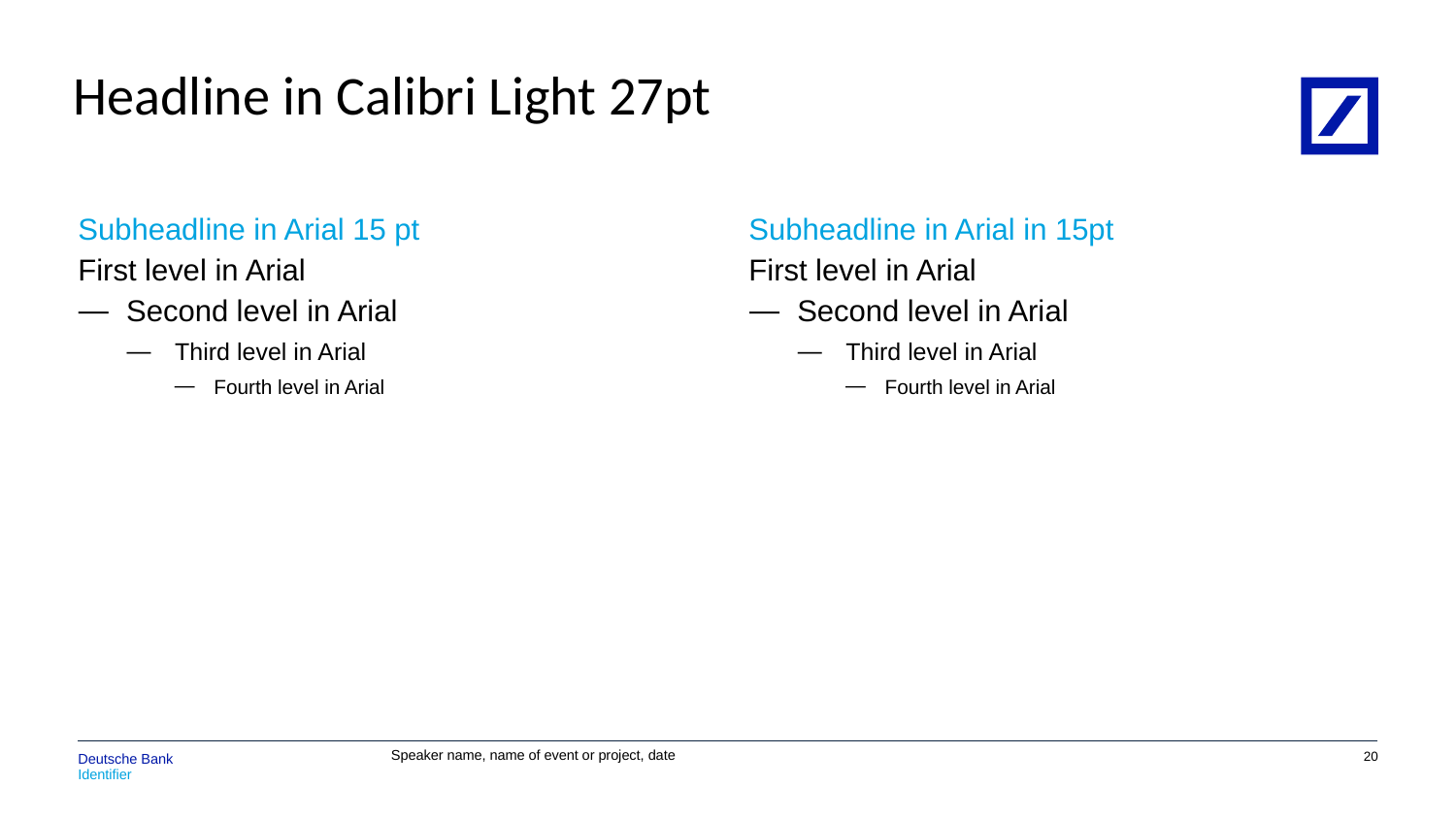

# Headline in Calibri Light 27pt
Subheadline in Arial in 15pt
First level in Arial
Second level in Arial
Third level in Arial
Fourth level in Arial
Subheadline in Arial 15 pt
First level in Arial
Second level in Arial
Third level in Arial
Fourth level in Arial
20